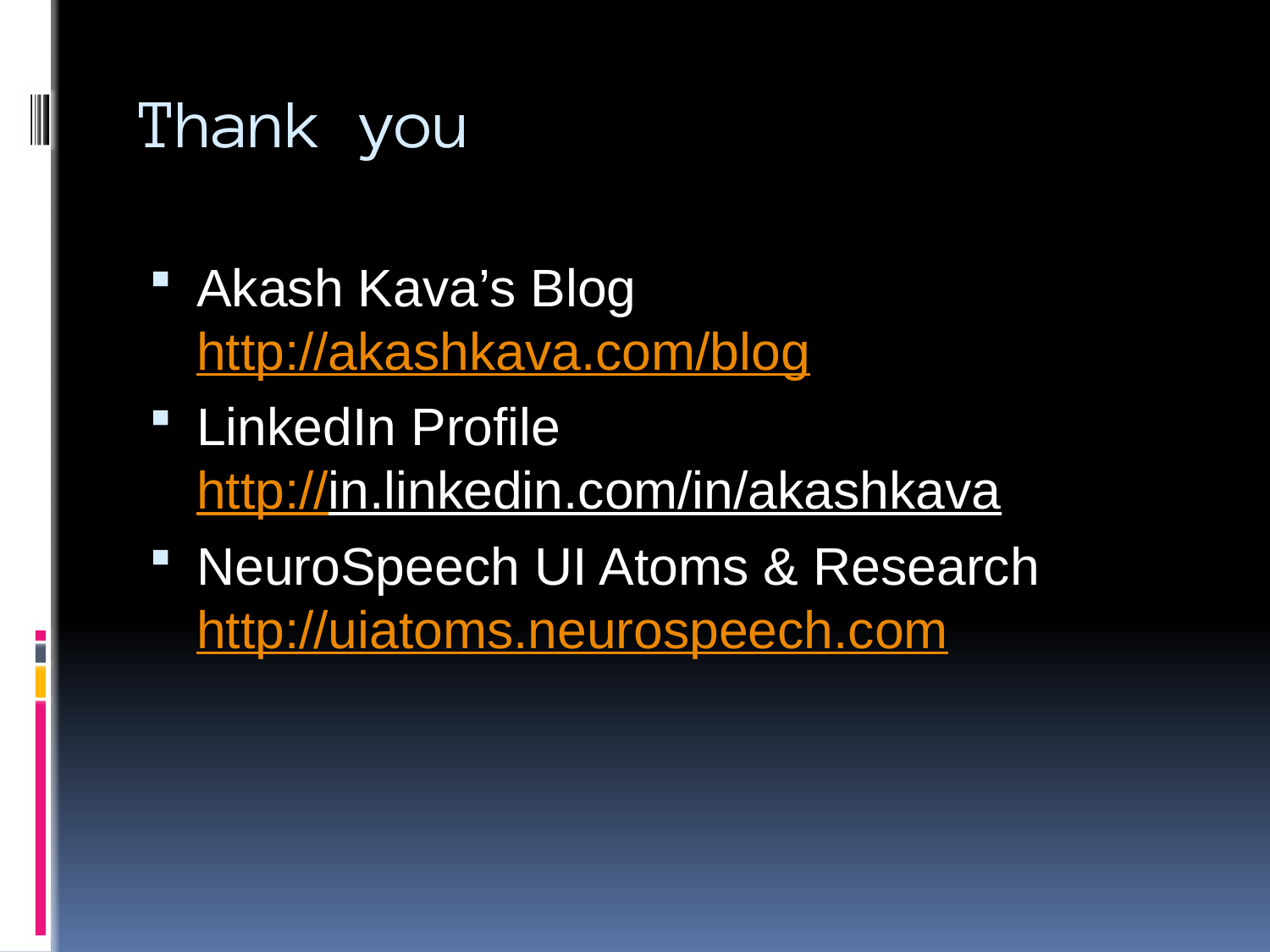

# Thank you
Akash Kava’s Blog
http://akashkava.com/blog
LinkedIn Profile
http://in.linkedin.com/in/akashkava
NeuroSpeech UI Atoms & Research
http://uiatoms.neurospeech.com